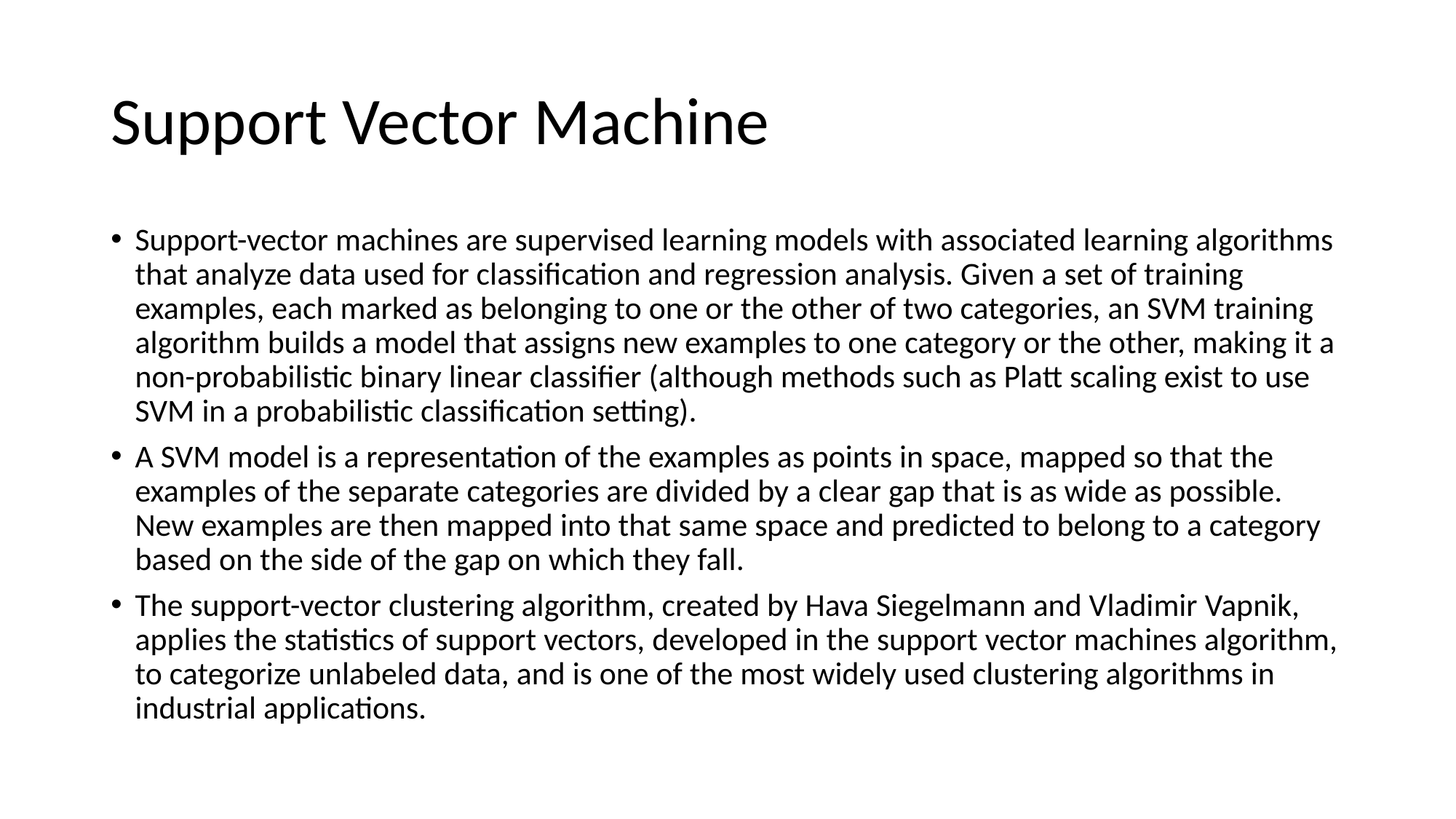

# Support Vector Machine
Support-vector machines are supervised learning models with associated learning algorithms that analyze data used for classification and regression analysis. Given a set of training examples, each marked as belonging to one or the other of two categories, an SVM training algorithm builds a model that assigns new examples to one category or the other, making it a non-probabilistic binary linear classifier (although methods such as Platt scaling exist to use SVM in a probabilistic classification setting).
A SVM model is a representation of the examples as points in space, mapped so that the examples of the separate categories are divided by a clear gap that is as wide as possible. New examples are then mapped into that same space and predicted to belong to a category based on the side of the gap on which they fall.
The support-vector clustering algorithm, created by Hava Siegelmann and Vladimir Vapnik, applies the statistics of support vectors, developed in the support vector machines algorithm, to categorize unlabeled data, and is one of the most widely used clustering algorithms in industrial applications.